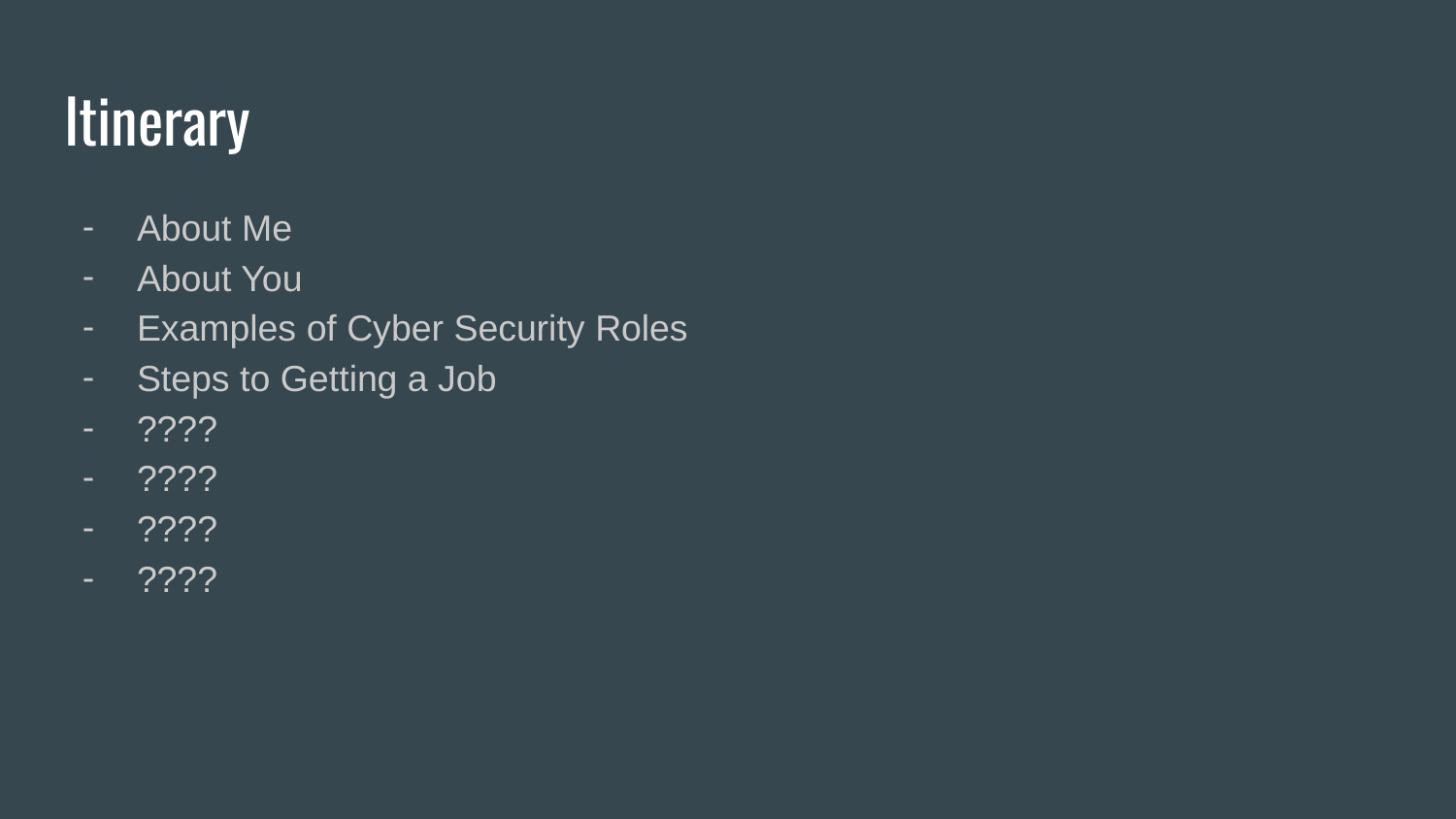

# Itinerary
About Me
About You
Examples of Cyber Security Roles
Steps to Getting a Job
????
????
????
????